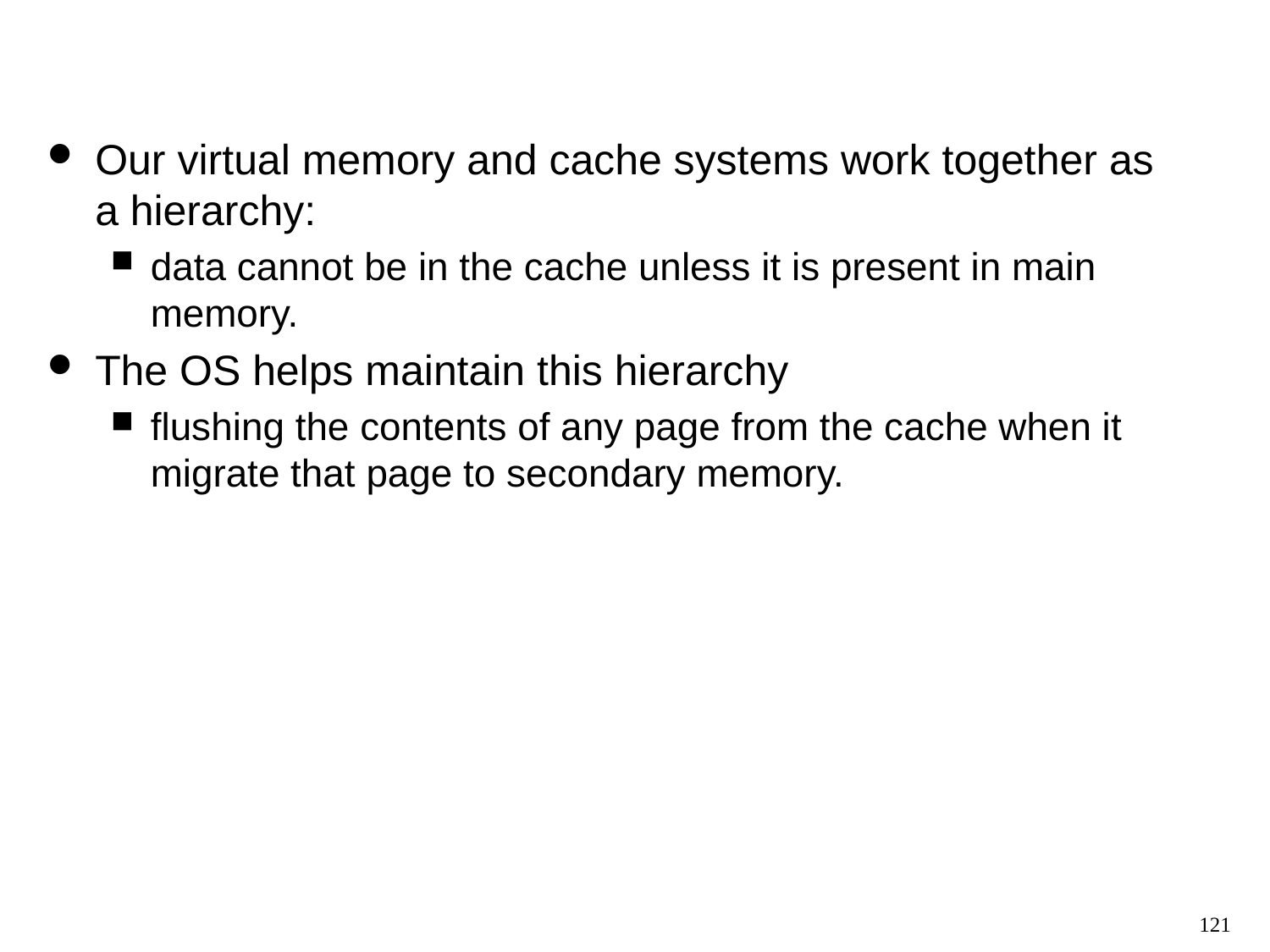

Our virtual memory and cache systems work together as a hierarchy:
data cannot be in the cache unless it is present in main memory.
The OS helps maintain this hierarchy
flushing the contents of any page from the cache when it migrate that page to secondary memory.

121